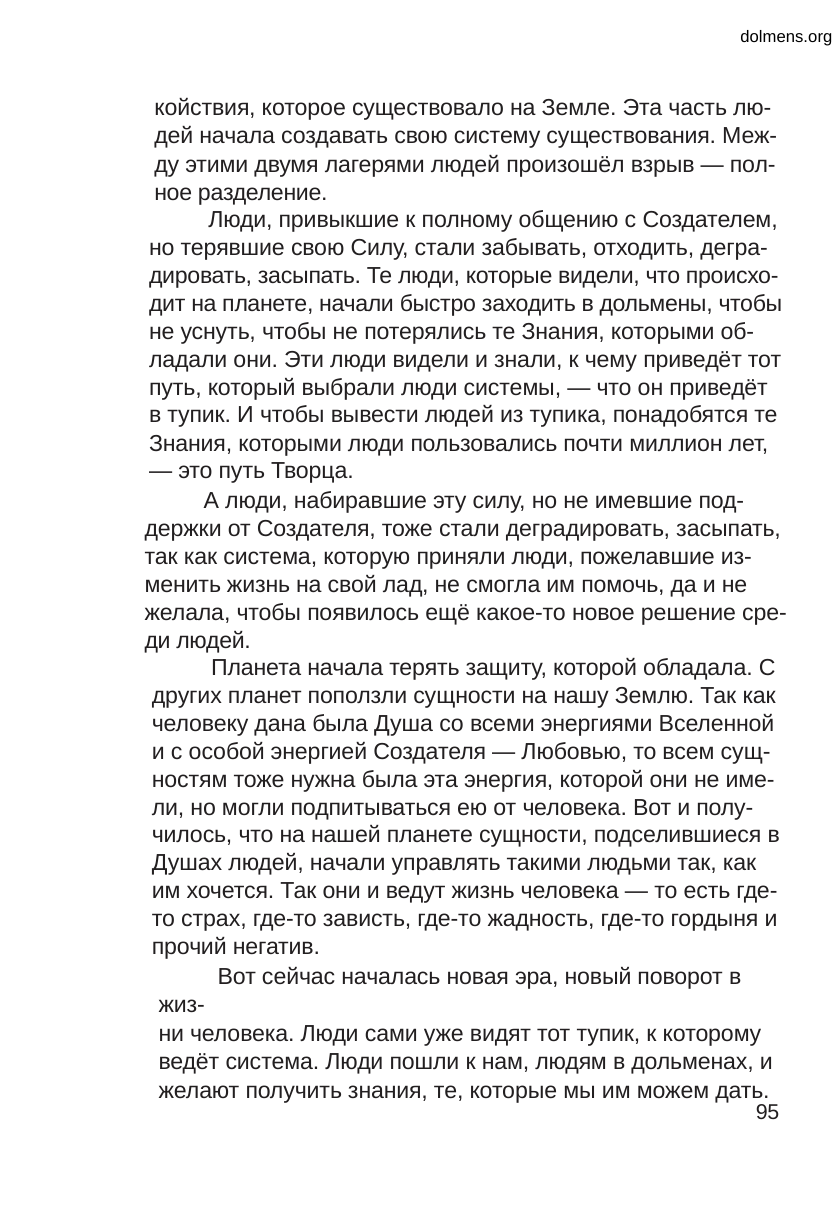

dolmens.org

койствия, которое существовало на Земле. Эта часть лю-
дей начала создавать свою систему существования. Меж-
ду этими двумя лагерями людей произошёл взрыв — пол-
ное разделение.

Люди, привыкшие к полному общению с Создателем,
но терявшие свою Силу, стали забывать, отходить, дегра-
дировать, засыпать. Те люди, которые видели, что происхо-
дит на планете, начали быстро заходить в дольмены, чтобы
не уснуть, чтобы не потерялись те Знания, которыми об-
ладали они. Эти люди видели и знали, к чему приведёт тот
путь, который выбрали люди системы, — что он приведёт
в тупик. И чтобы вывести людей из тупика, понадобятся те
Знания, которыми люди пользовались почти миллион лет,
— это путь Творца.

А люди, набиравшие эту силу, но не имевшие под-
держки от Создателя, тоже стали деградировать, засыпать,
так как система, которую приняли люди, пожелавшие из-
менить жизнь на свой лад, не смогла им помочь, да и не
желала, чтобы появилось ещё какое-то новое решение сре-
ди людей.

Планета начала терять защиту, которой обладала. С
других планет поползли сущности на нашу Землю. Так как
человеку дана была Душа со всеми энергиями Вселенной
и с особой энергией Создателя — Любовью, то всем сущ-
ностям тоже нужна была эта энергия, которой они не име-
ли, но могли подпитываться ею от человека. Вот и полу-
чилось, что на нашей планете сущности, подселившиеся в
Душах людей, начали управлять такими людьми так, как
им хочется. Так они и ведут жизнь человека — то есть где-
то страх, где-то зависть, где-то жадность, где-то гордыня и
прочий негатив.

Вот сейчас началась новая эра, новый поворот в жиз-
ни человека. Люди сами уже видят тот тупик, к которому
ведёт система. Люди пошли к нам, людям в дольменах, и
желают получить знания, те, которые мы им можем дать.

95